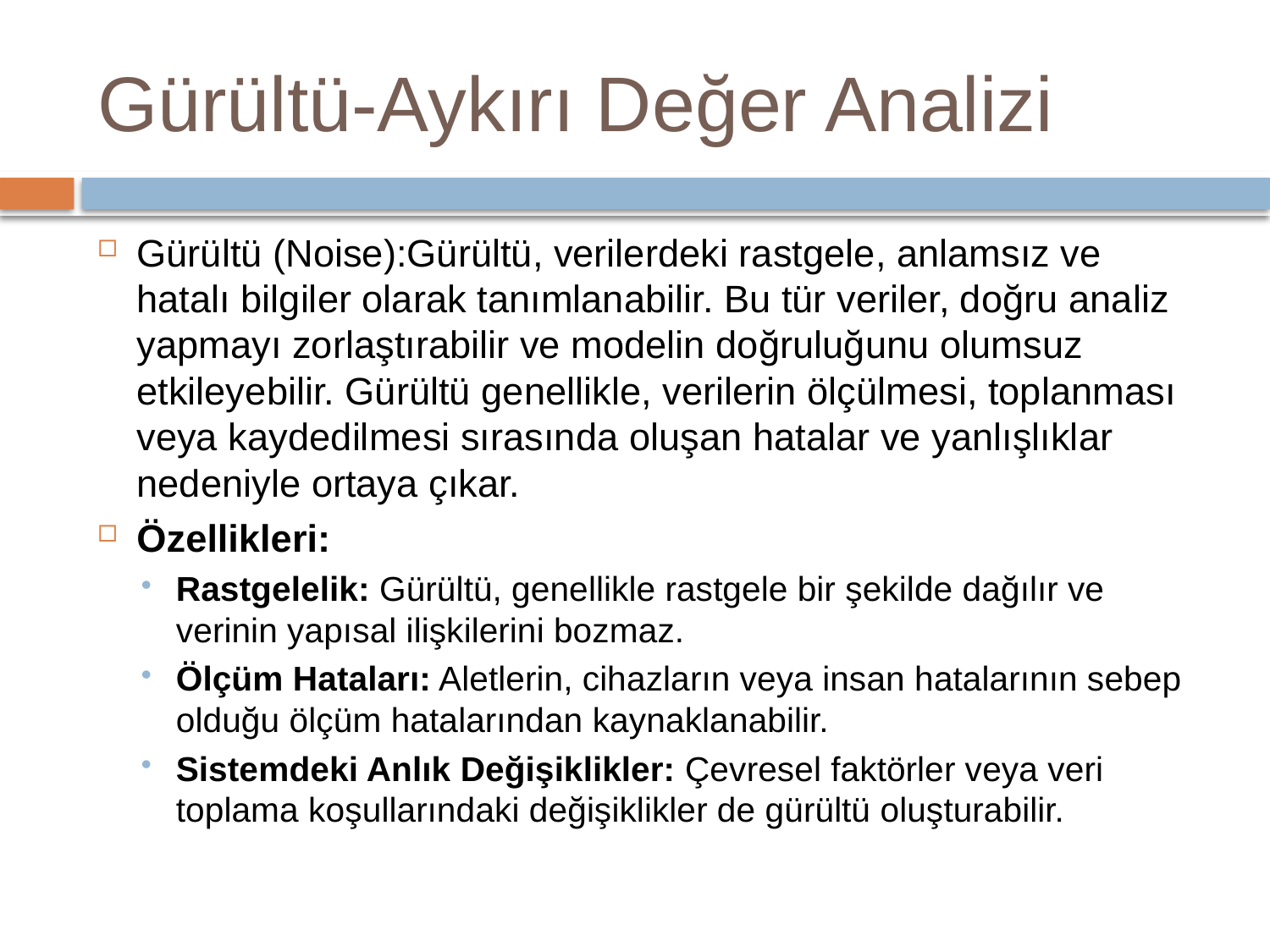

# Gürültü-Aykırı Değer Analizi
Gürültü (Noise):Gürültü, verilerdeki rastgele, anlamsız ve hatalı bilgiler olarak tanımlanabilir. Bu tür veriler, doğru analiz yapmayı zorlaştırabilir ve modelin doğruluğunu olumsuz etkileyebilir. Gürültü genellikle, verilerin ölçülmesi, toplanması veya kaydedilmesi sırasında oluşan hatalar ve yanlışlıklar nedeniyle ortaya çıkar.
Özellikleri:
Rastgelelik: Gürültü, genellikle rastgele bir şekilde dağılır ve verinin yapısal ilişkilerini bozmaz.
Ölçüm Hataları: Aletlerin, cihazların veya insan hatalarının sebep olduğu ölçüm hatalarından kaynaklanabilir.
Sistemdeki Anlık Değişiklikler: Çevresel faktörler veya veri toplama koşullarındaki değişiklikler de gürültü oluşturabilir.